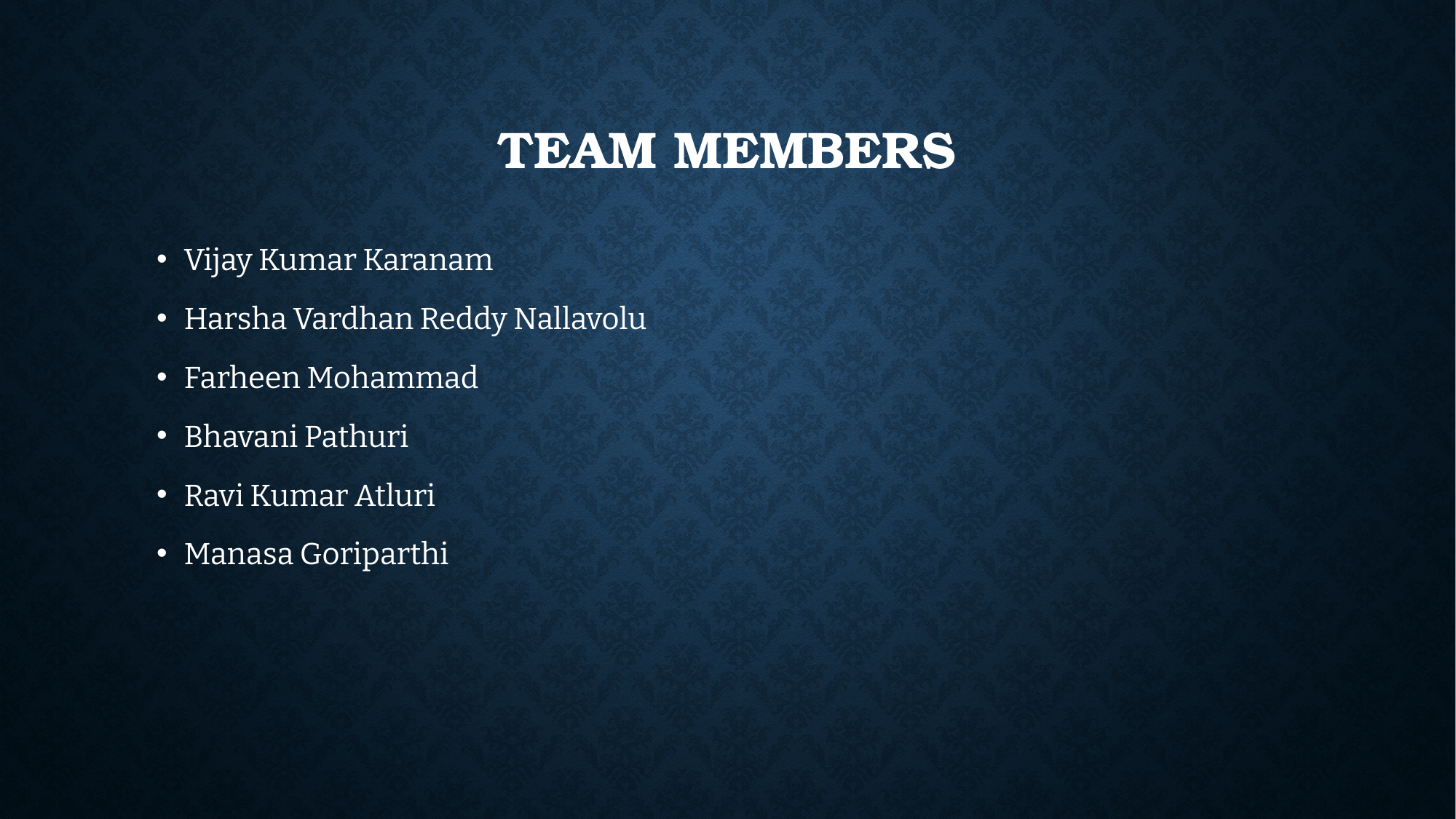

# Team Members
Vijay Kumar Karanam
Harsha Vardhan Reddy Nallavolu
Farheen Mohammad
Bhavani Pathuri
Ravi Kumar Atluri
Manasa Goriparthi